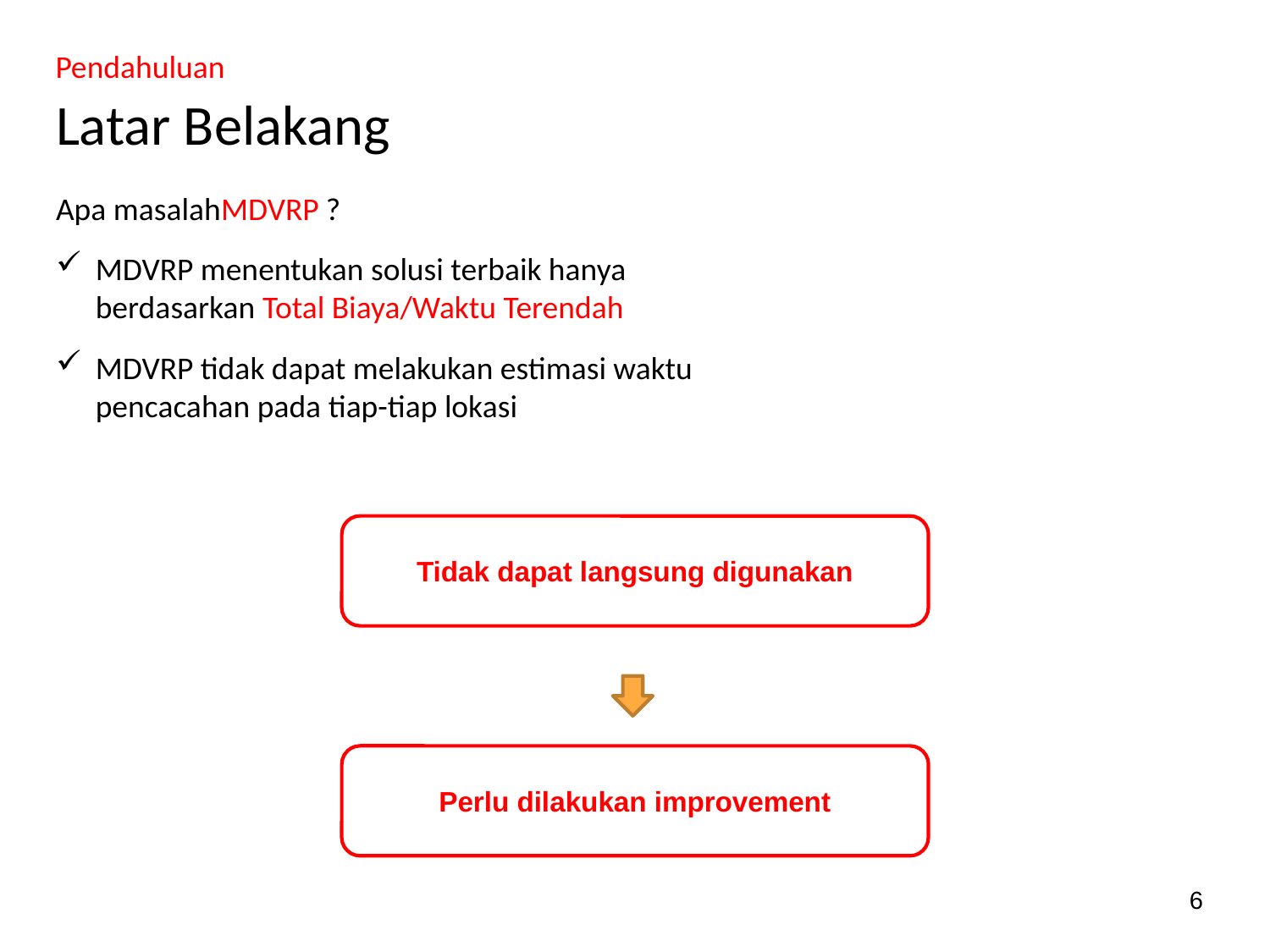

Pendahuluan
Latar Belakang
Apa masalahMDVRP ?
MDVRP menentukan solusi terbaik hanya  berdasarkan Total Biaya/Waktu Terendah
MDVRP tidak dapat melakukan estimasi waktu pencacahan pada tiap-tiap lokasi
Tidak dapat langsung digunakan

Perlu dilakukan improvement
6